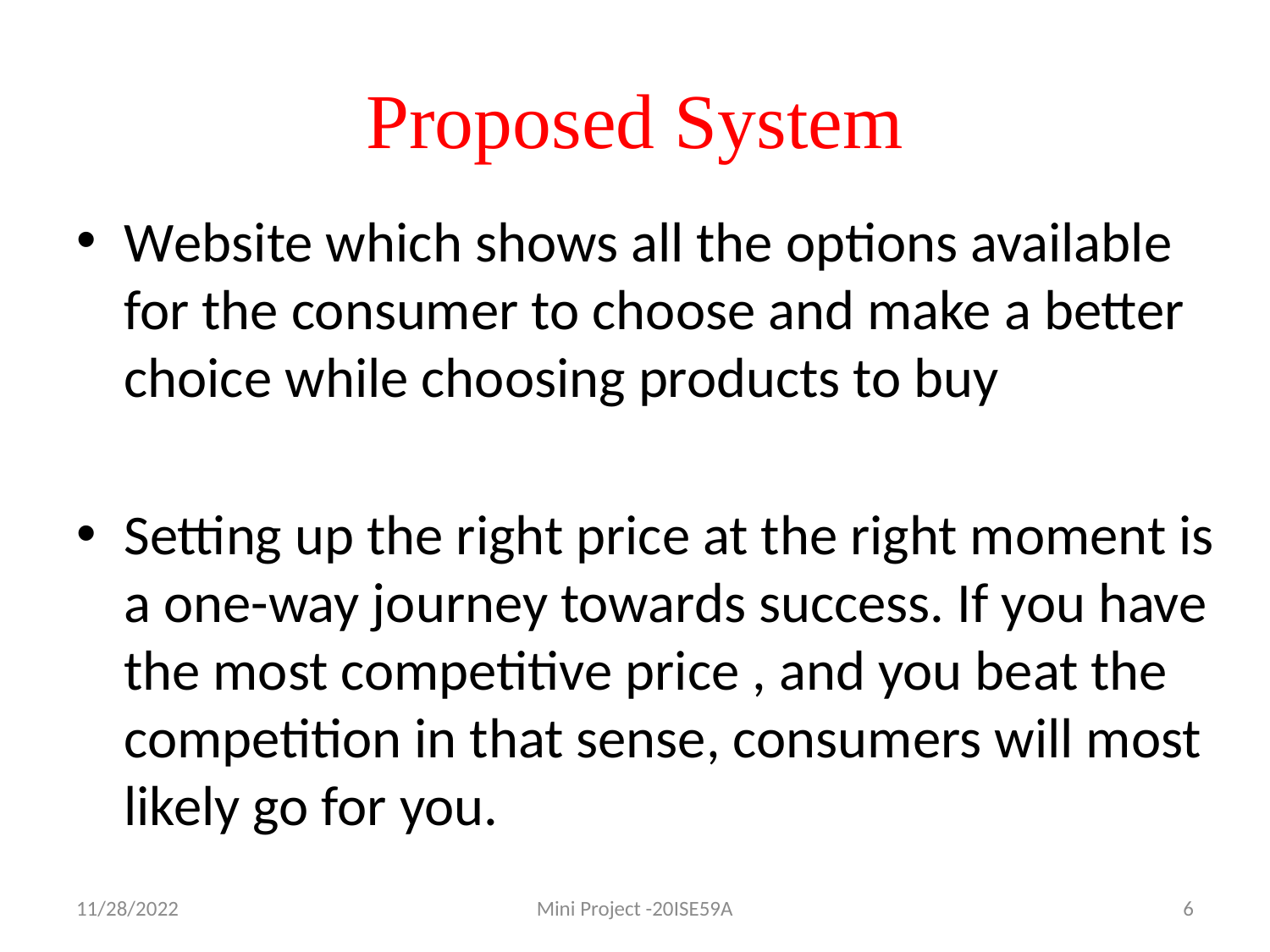

# Proposed System
Website which shows all the options available for the consumer to choose and make a better choice while choosing products to buy

Setting up the right price at the right moment is a one-way journey towards success. If you have the most competitive price , and you beat the competition in that sense, consumers will most likely go for you.

11/28/2022
Mini Project -20ISE59A
6